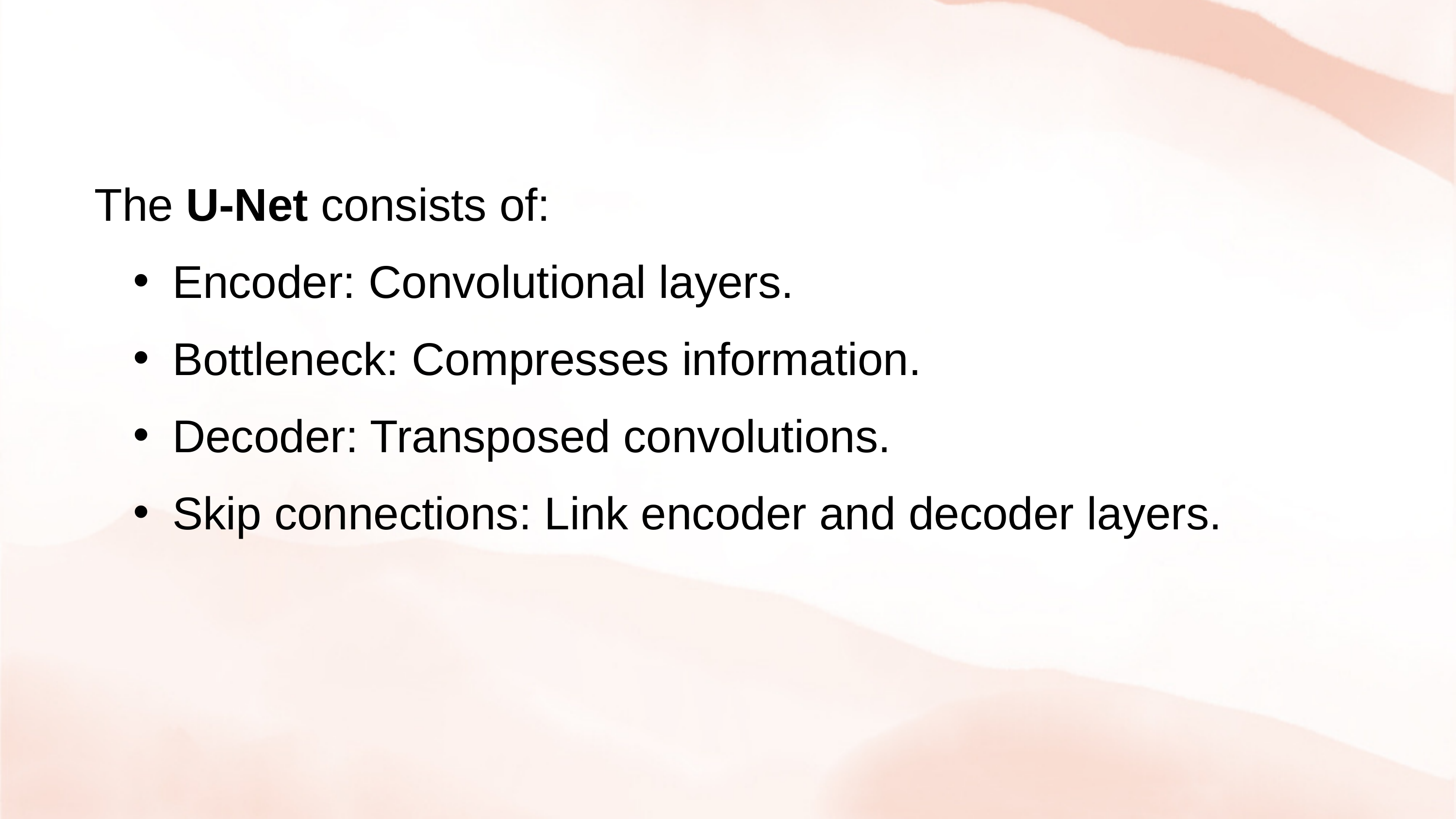

The U-Net consists of:
Encoder: Convolutional layers.
Bottleneck: Compresses information.
Decoder: Transposed convolutions.
Skip connections: Link encoder and decoder layers.